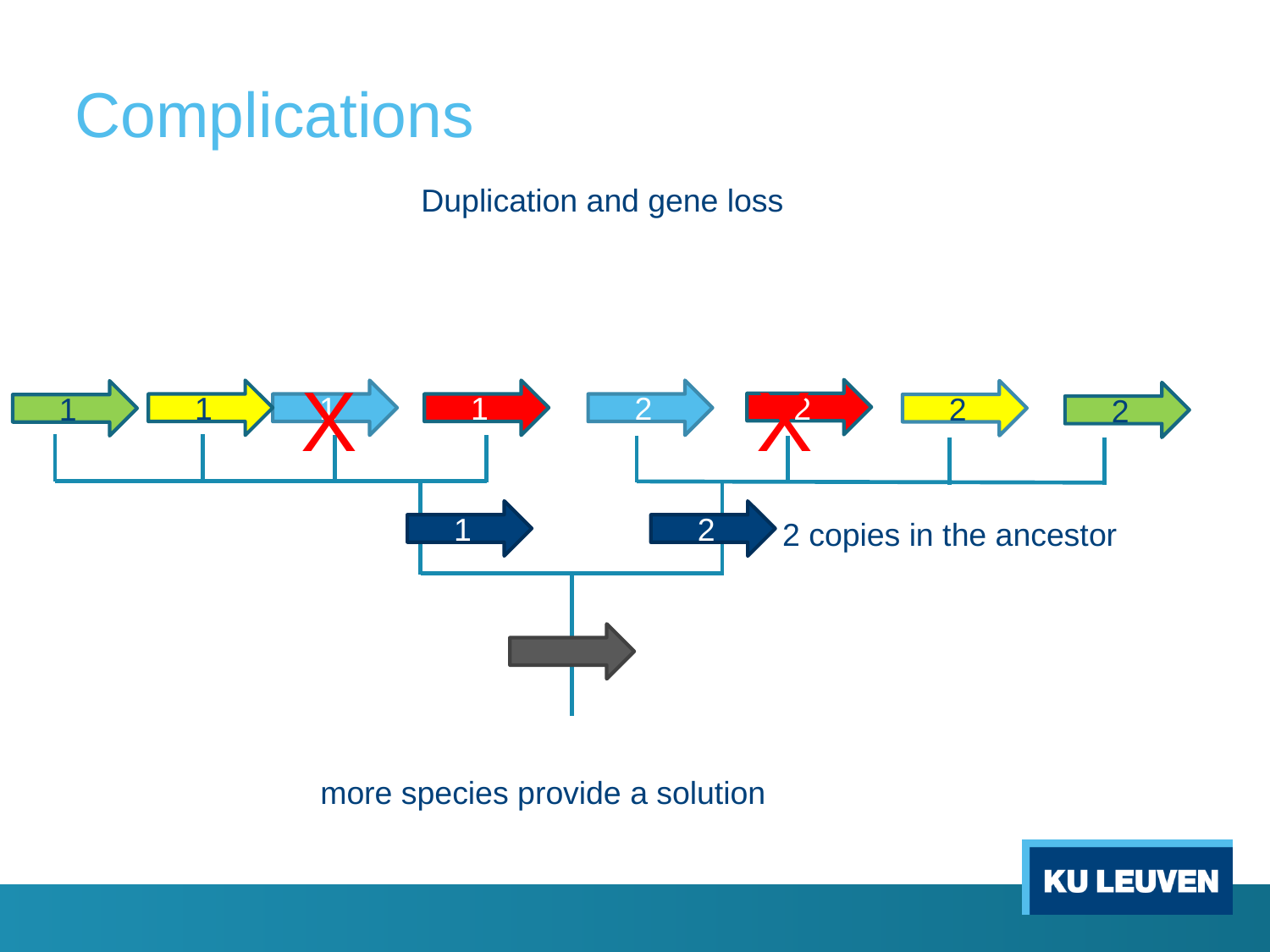

# Complications
Duplication and gene loss
X
X
2
1
1
1
2
2
1
2
1
2
2 copies in the ancestor

more species provide a solution